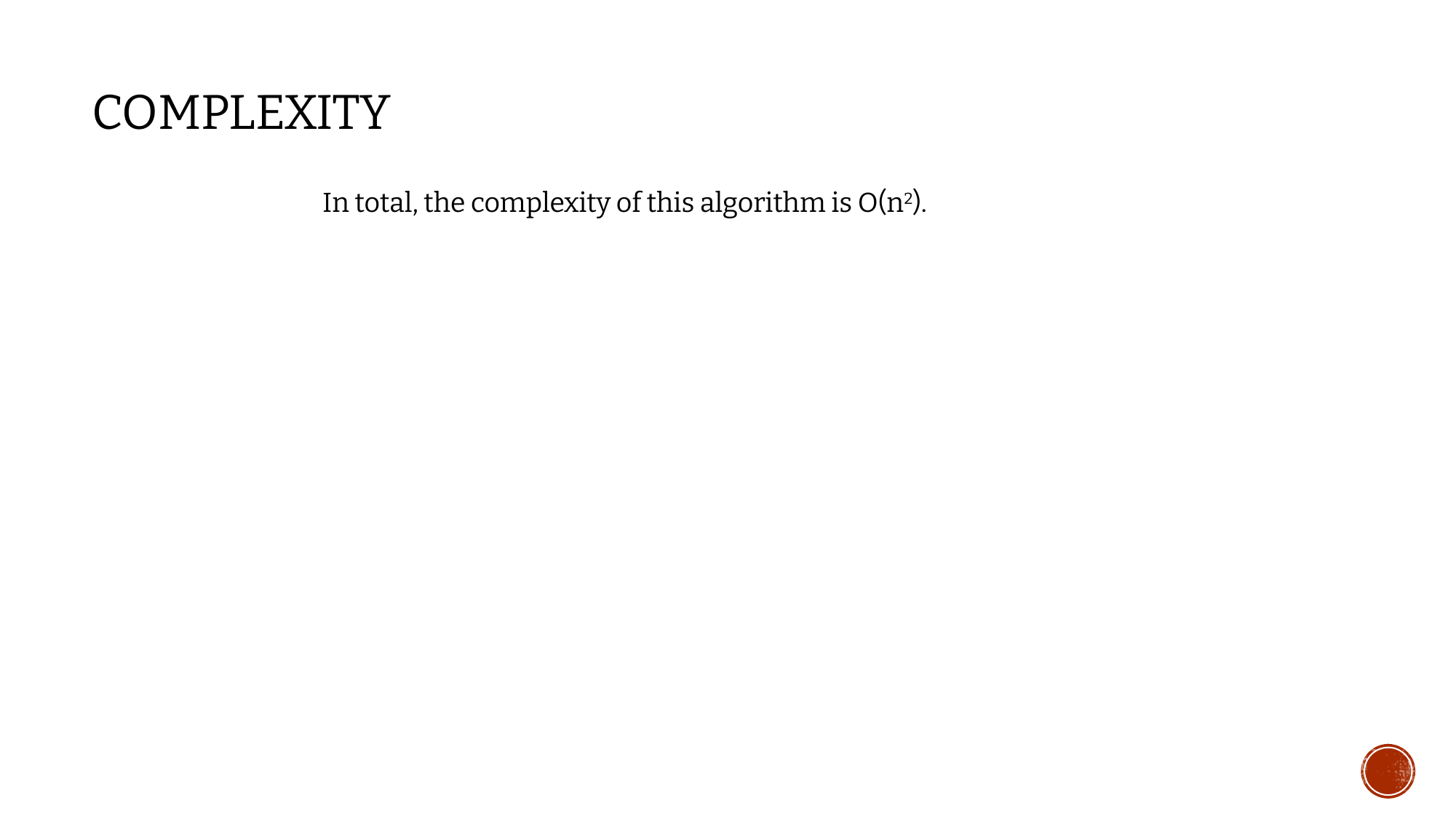

Complexity
In total, the complexity of this algorithm is O(n2).